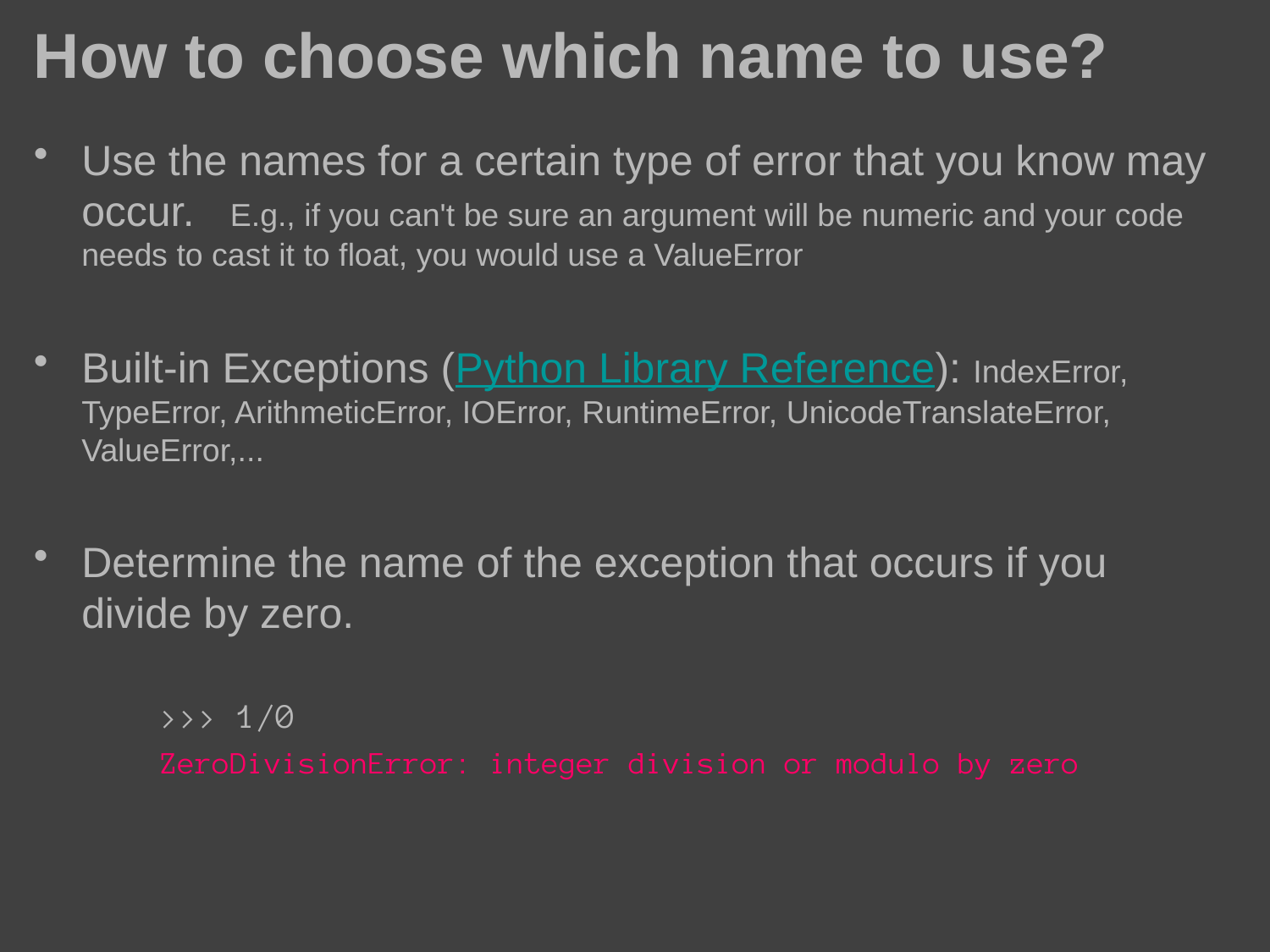

# How to choose which name to use?
Use the names for a certain type of error that you know may occur.   E.g., if you can't be sure an argument will be numeric and your code needs to cast it to float, you would use a ValueError

Built-in Exceptions (Python Library Reference): IndexError, TypeError, ArithmeticError, IOError, RuntimeError, UnicodeTranslateError, ValueError,...

Determine the name of the exception that occurs if you divide by zero.

>>> 1/0
ZeroDivisionError: integer division or modulo by zero